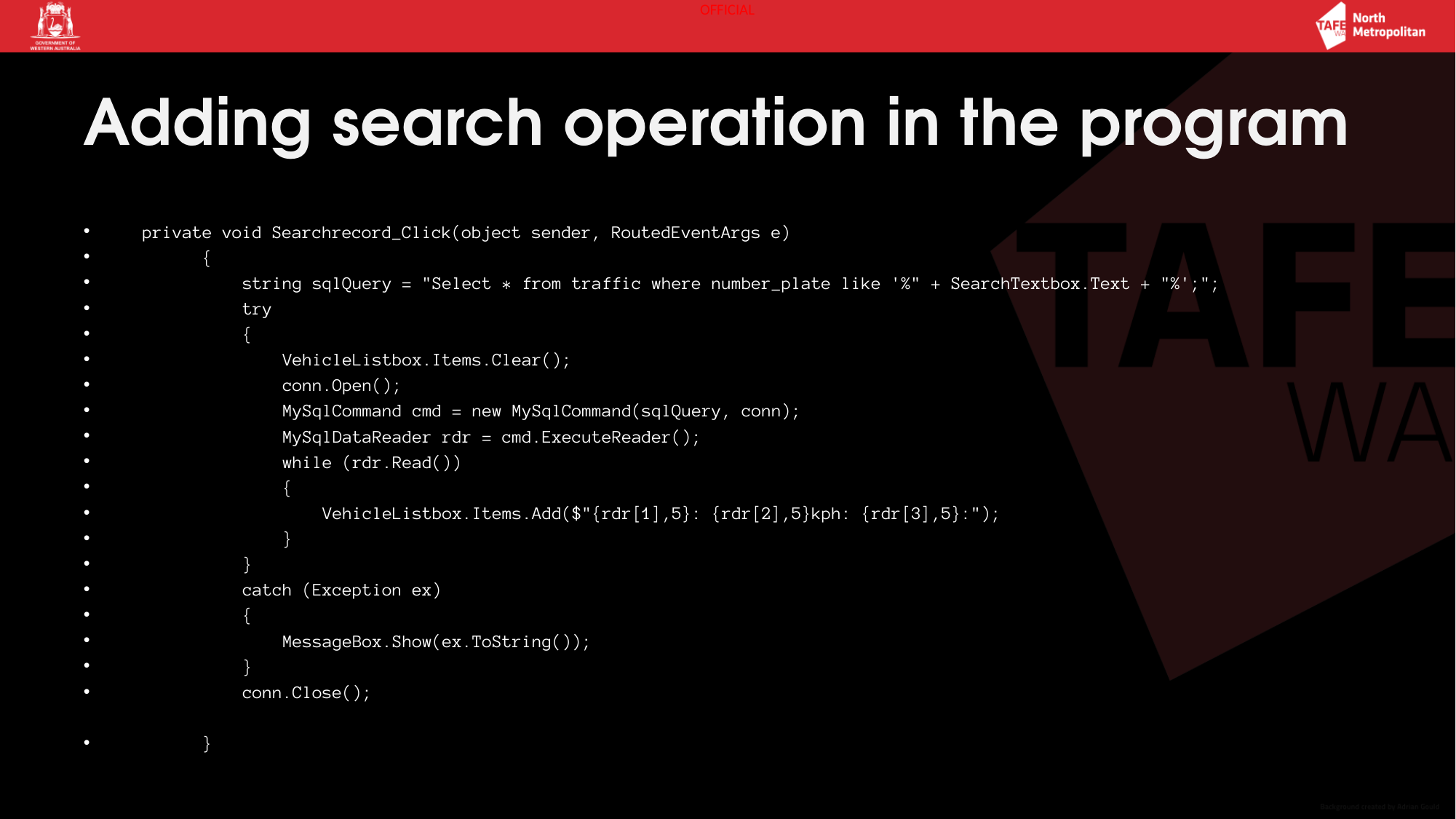

# Adding search operation in the program
  private void Searchrecord_Click(object sender, RoutedEventArgs e)
        {
            string sqlQuery = "Select * from traffic where number_plate like '%" + SearchTextbox.Text + "%';";
            try
            {
                VehicleListbox.Items.Clear();
                conn.Open();
                MySqlCommand cmd = new MySqlCommand(sqlQuery, conn);
                MySqlDataReader rdr = cmd.ExecuteReader();
                while (rdr.Read())
                {
                    VehicleListbox.Items.Add($"{rdr[1],5}: {rdr[2],5}kph: {rdr[3],5}:");
                }
            }
            catch (Exception ex)
            {
                MessageBox.Show(ex.ToString());
            }
            conn.Close();

        }